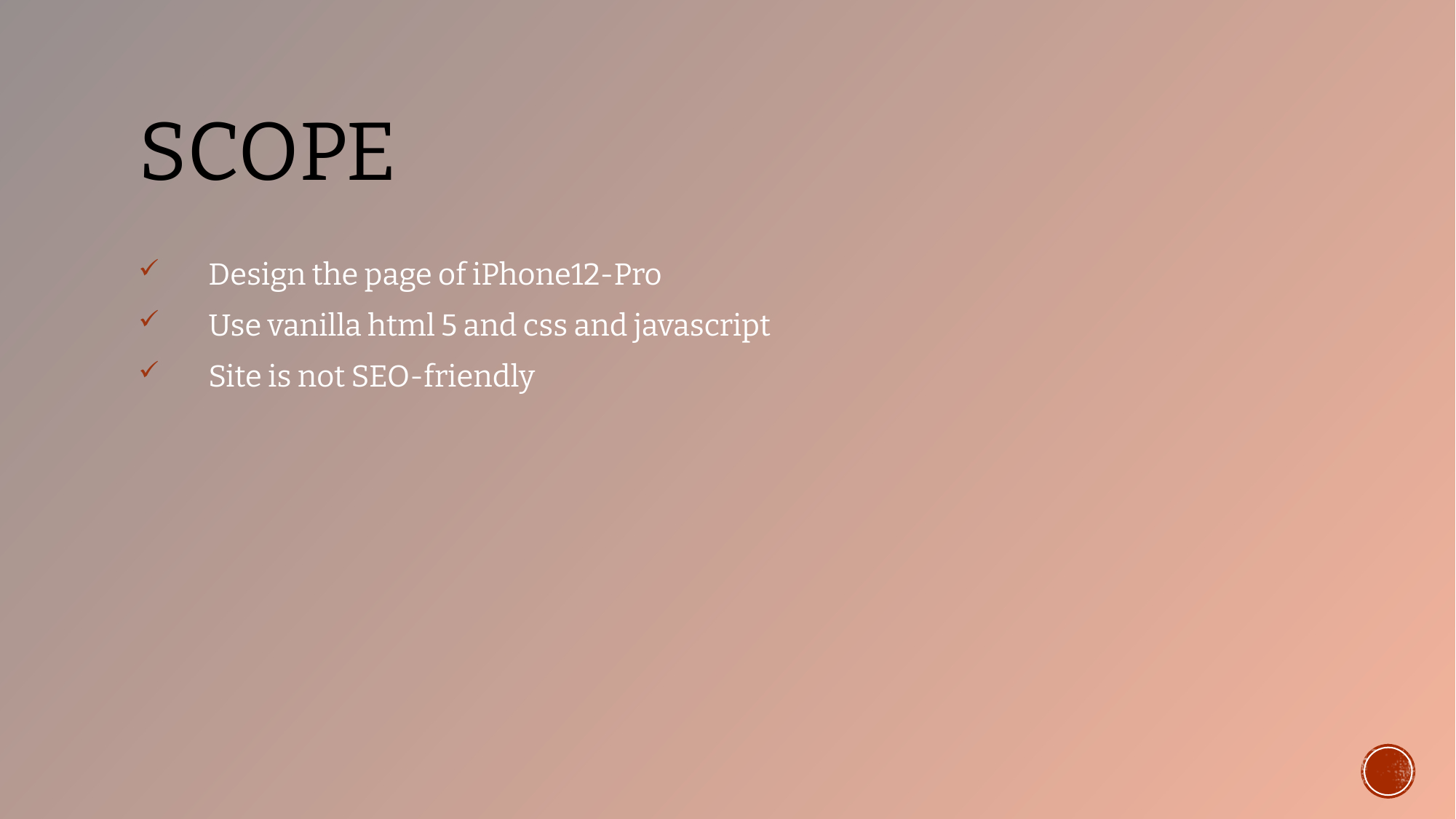

# SCOPE
Design the page of iPhone12-Pro
Use vanilla html 5 and css and javascript
Site is not SEO-friendly